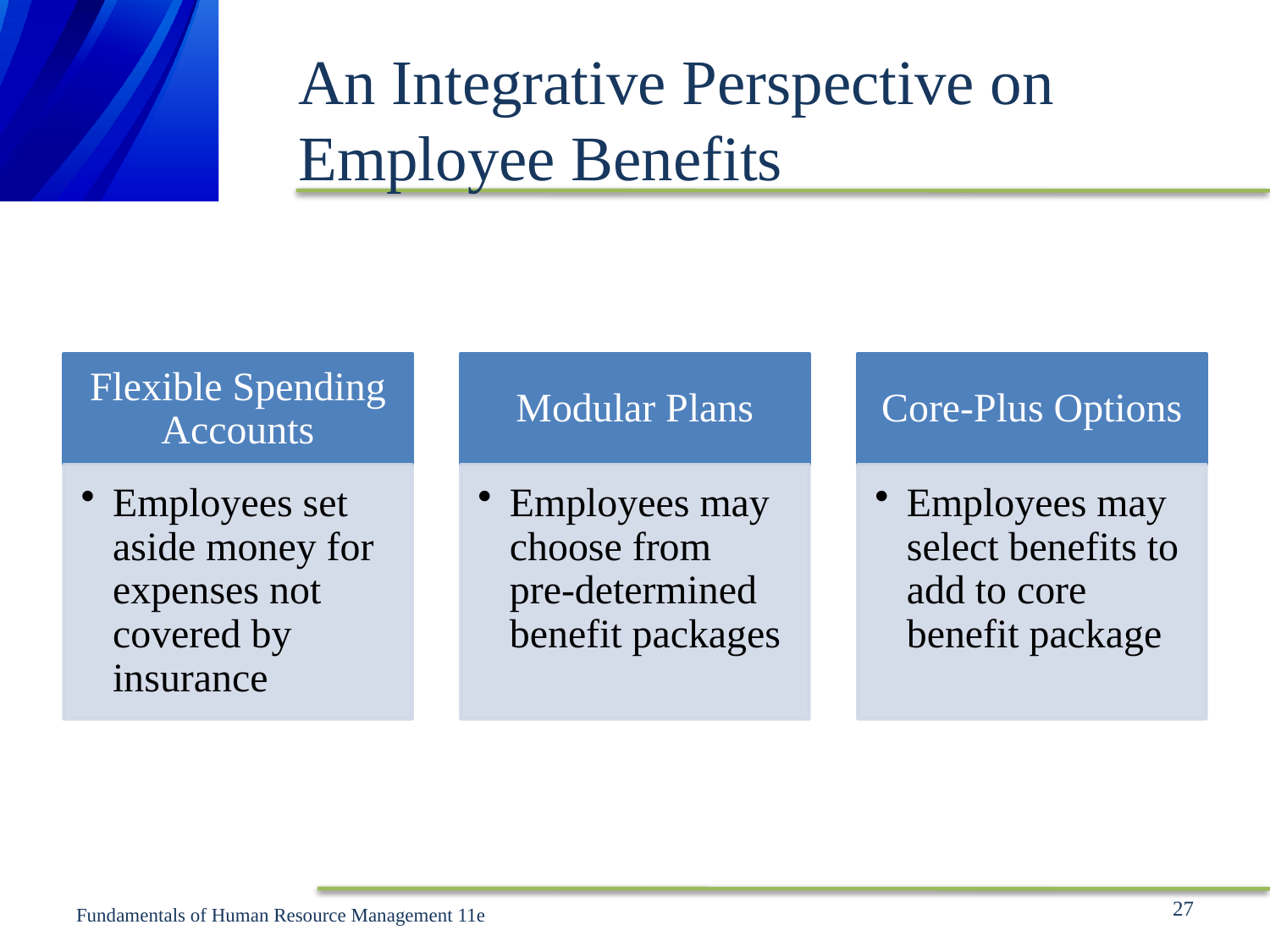

# An Integrative Perspective on Employee Benefits
Flexible Spending Accounts
Employees set aside money for expenses not covered by insurance
Modular Plans
Employees may choose from pre-determined benefit packages
Core-Plus Options
Employees may select benefits to add to core benefit package
27
Fundamentals of Human Resource Management 11e